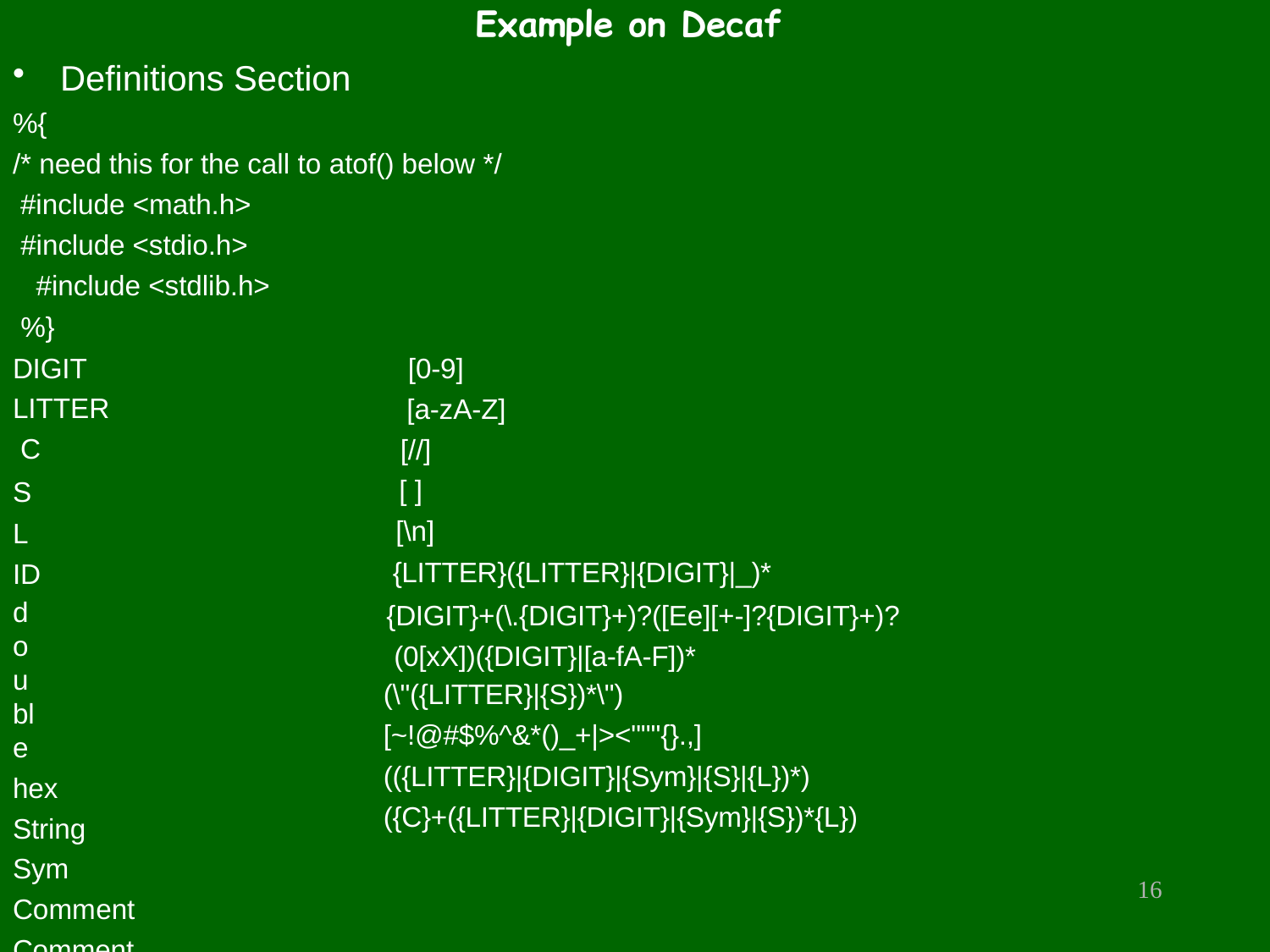

# Example on Decaf
Definitions Section
%{
/* need this for the call to atof() below */  #include <math.h>
#include <stdio.h>  #include <stdlib.h>
%}
DIGIT  LITTER  C
S  L  ID
double
hex  String  Sym  Comment
Comment2
%%
[0-9]
[a-zA-Z]
[//]
[ ]
[\n]
{LITTER}({LITTER}|{DIGIT}|_)*
{DIGIT}+(\.{DIGIT}+)?([Ee][+-]?{DIGIT}+)?  (0[xX])({DIGIT}|[a-fA-F])*
(\"({LITTER}|{S})*\")
[~!@#$%^&*()_+|><""''{}.,]
(({LITTER}|{DIGIT}|{Sym}|{S}|{L})*)
({C}+({LITTER}|{DIGIT}|{Sym}|{S})*{L})
16